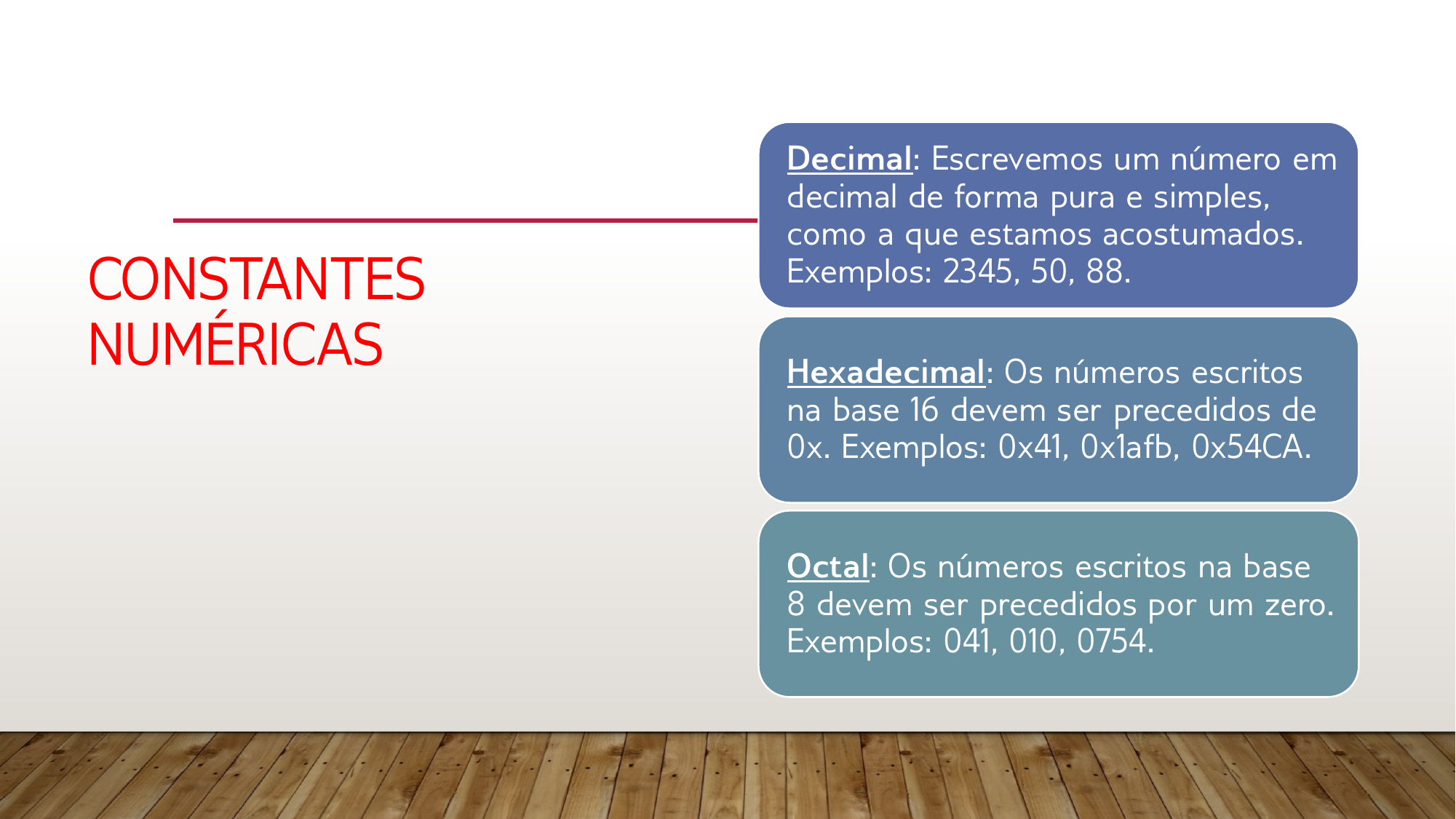

Decimal: Escrevemos um número em decimal de forma pura e simples, como a que estamos acostumados. Exemplos: 2345, 50, 88.
Hexadecimal: Os números escritos na base 16 devem ser precedidos de 0x. Exemplos: 0x41, 0x1afb, 0x54CA.
Octal: Os números escritos na base 8 devem ser precedidos por um zero. Exemplos: 041, 010, 0754.
# CONSTANTES NUMÉRICAS